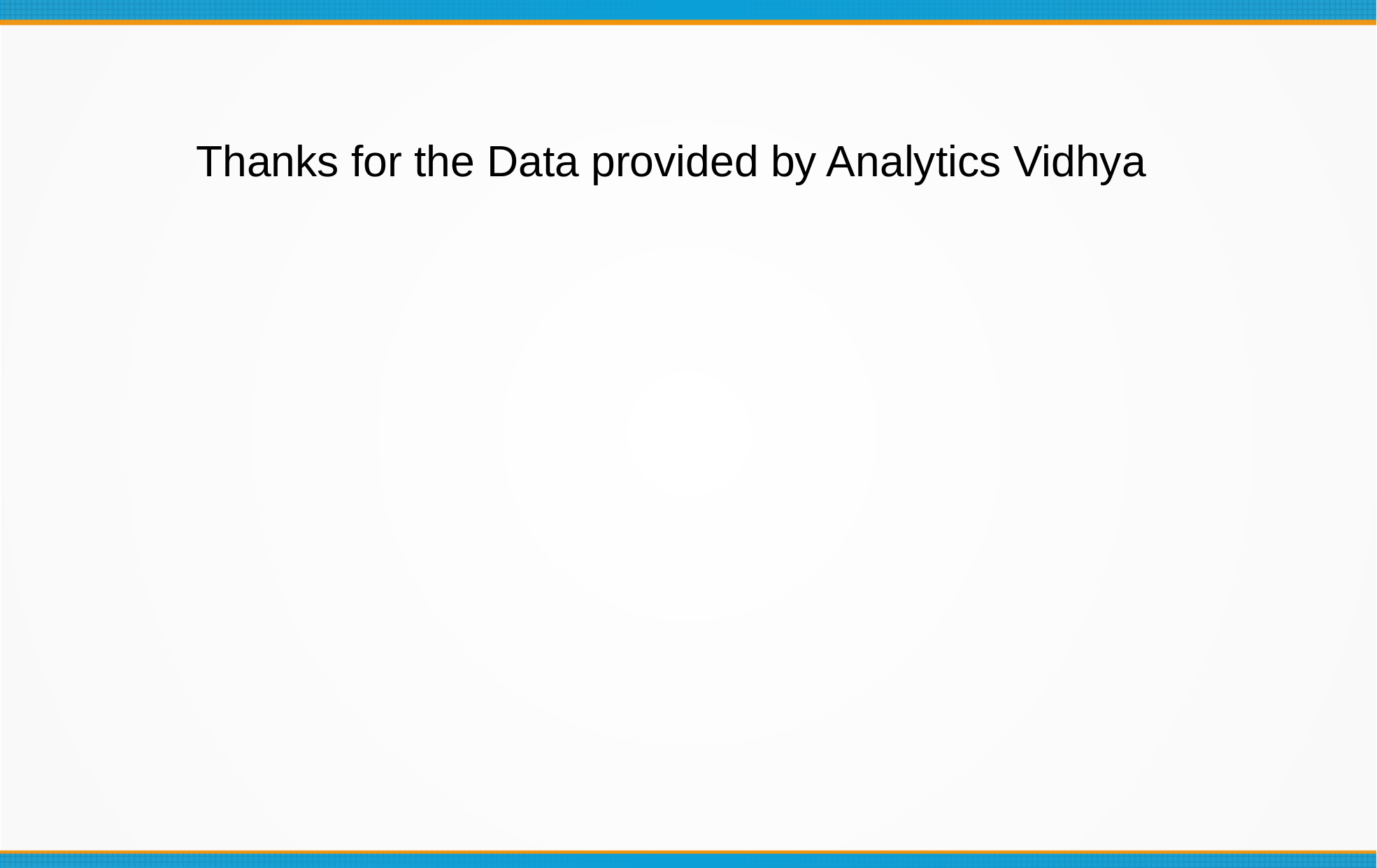

Thanks for the Data provided by Analytics Vidhya